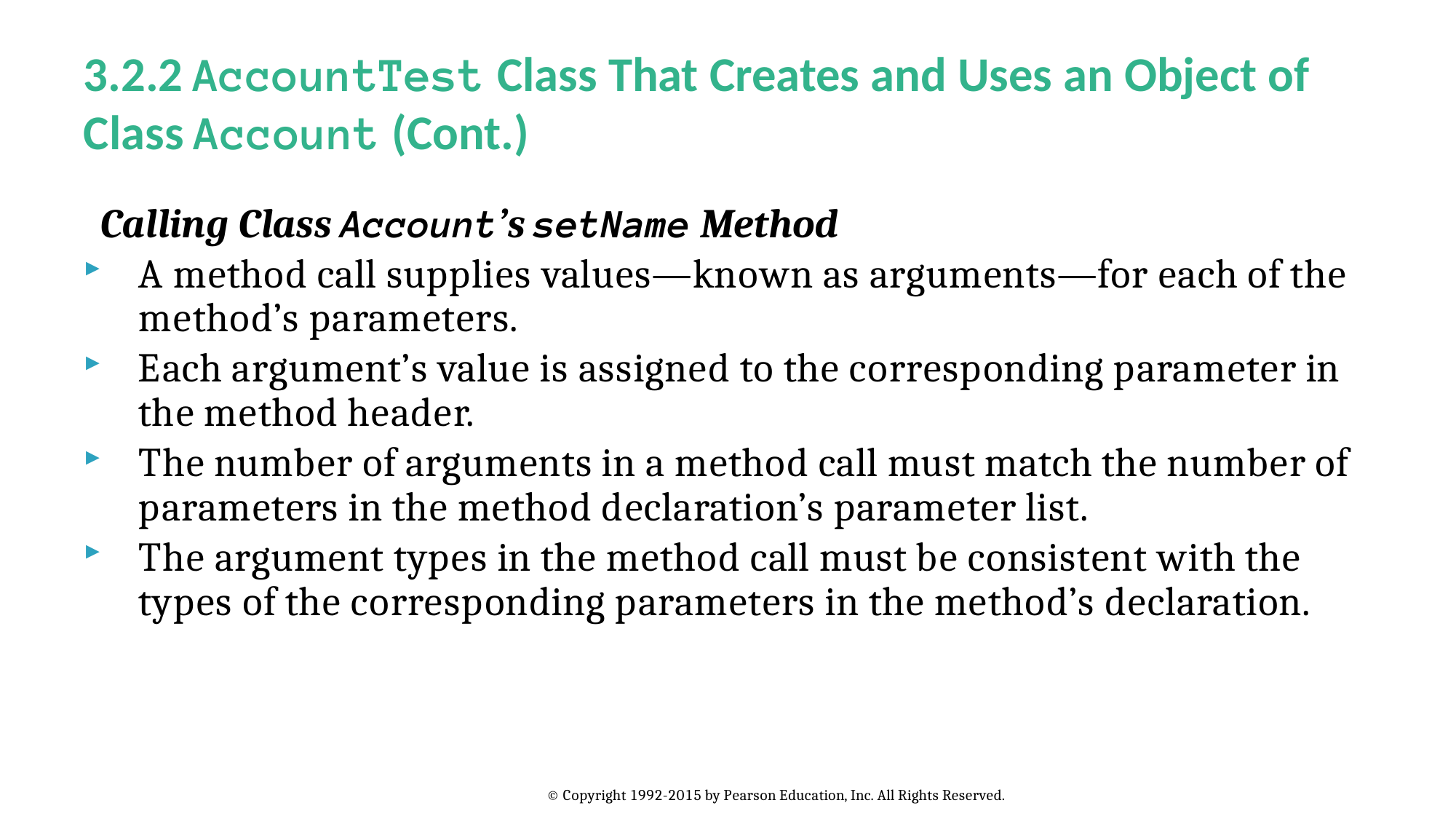

# 3.2.2 AccountTest Class That Creates and Uses an Object of Class Account (Cont.)
Calling Class Account’s setName Method
A method call supplies values—known as arguments—for each of the method’s parameters.
Each argument’s value is assigned to the corresponding parameter in the method header.
The number of arguments in a method call must match the number of parameters in the method declaration’s parameter list.
The argument types in the method call must be consistent with the types of the corresponding parameters in the method’s declaration.
© Copyright 1992-2015 by Pearson Education, Inc. All Rights Reserved.